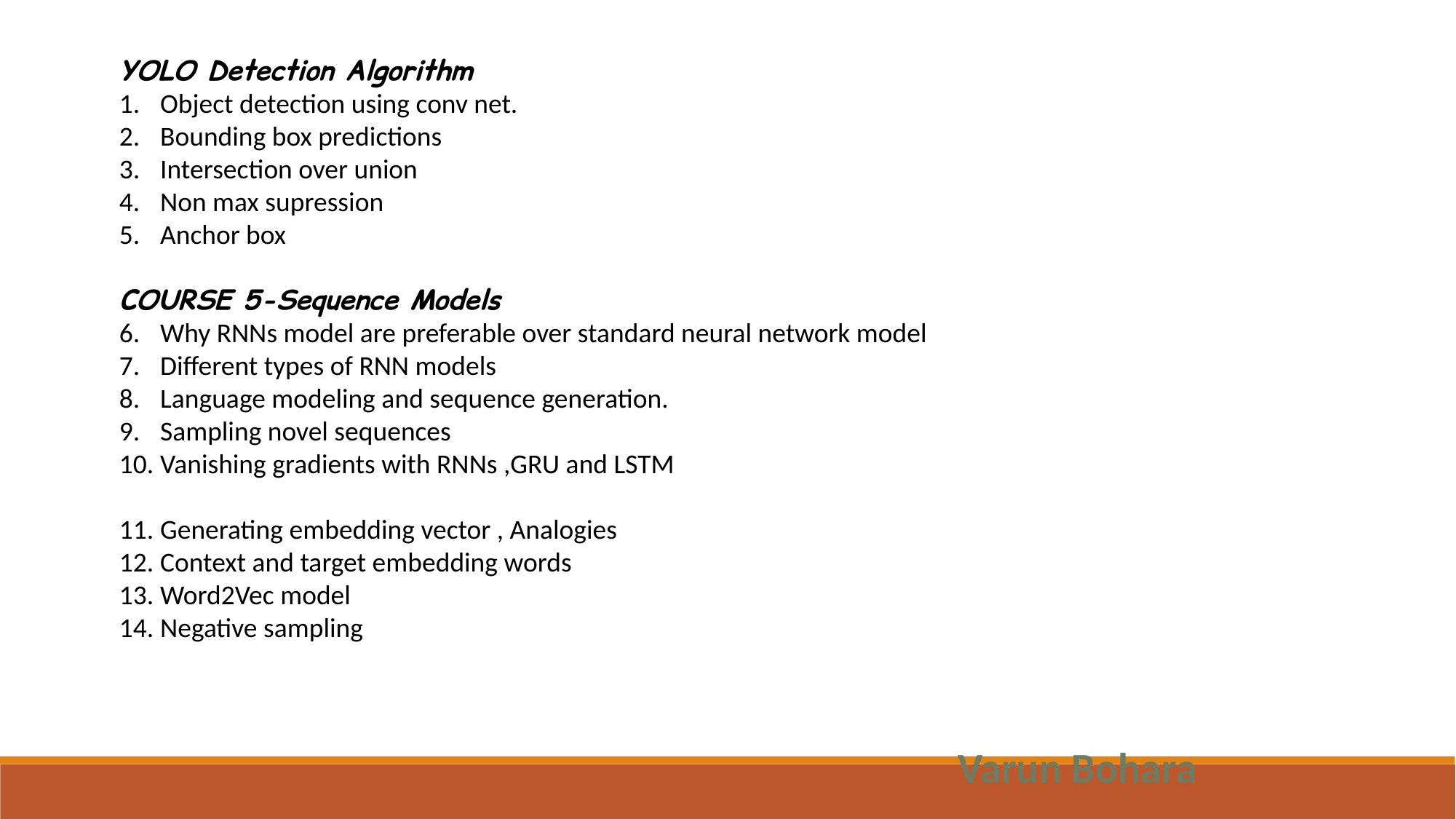

YOLO Detection Algorithm
Object detection using conv net.
Bounding box predictions
Intersection over union
Non max supression
Anchor box

COURSE 5-Sequence Models
Why RNNs model are preferable over standard neural network model
Different types of RNN models
Language modeling and sequence generation.
Sampling novel sequences
Vanishing gradients with RNNs ,GRU and LSTM

Generating embedding vector , Analogies
Context and target embedding words
Word2Vec model
Negative sampling

										            Varun Bohara